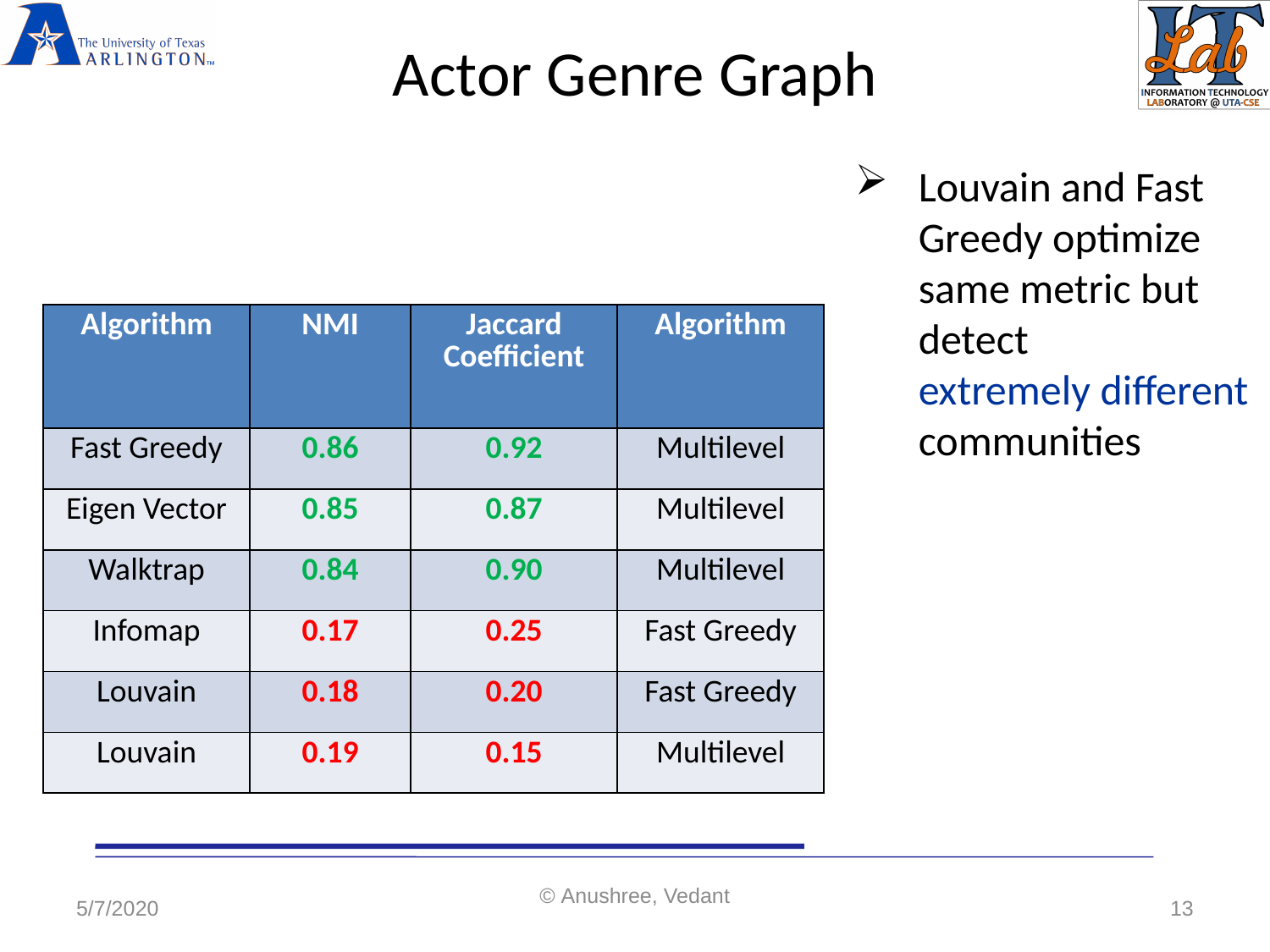

# Actor Genre Graph
Louvain and Fast Greedy optimize same metric but detect extremely different communities
| Algorithm | NMI | Jaccard Coefficient | Algorithm |
| --- | --- | --- | --- |
| Fast Greedy | 0.86 | 0.92 | Multilevel |
| Eigen Vector | 0.85 | 0.87 | Multilevel |
| Walktrap | 0.84 | 0.90 | Multilevel |
| Infomap | 0.17 | 0.25 | Fast Greedy |
| Louvain | 0.18 | 0.20 | Fast Greedy |
| Louvain | 0.19 | 0.15 | Multilevel |
5/7/2020
© Anushree, Vedant

13